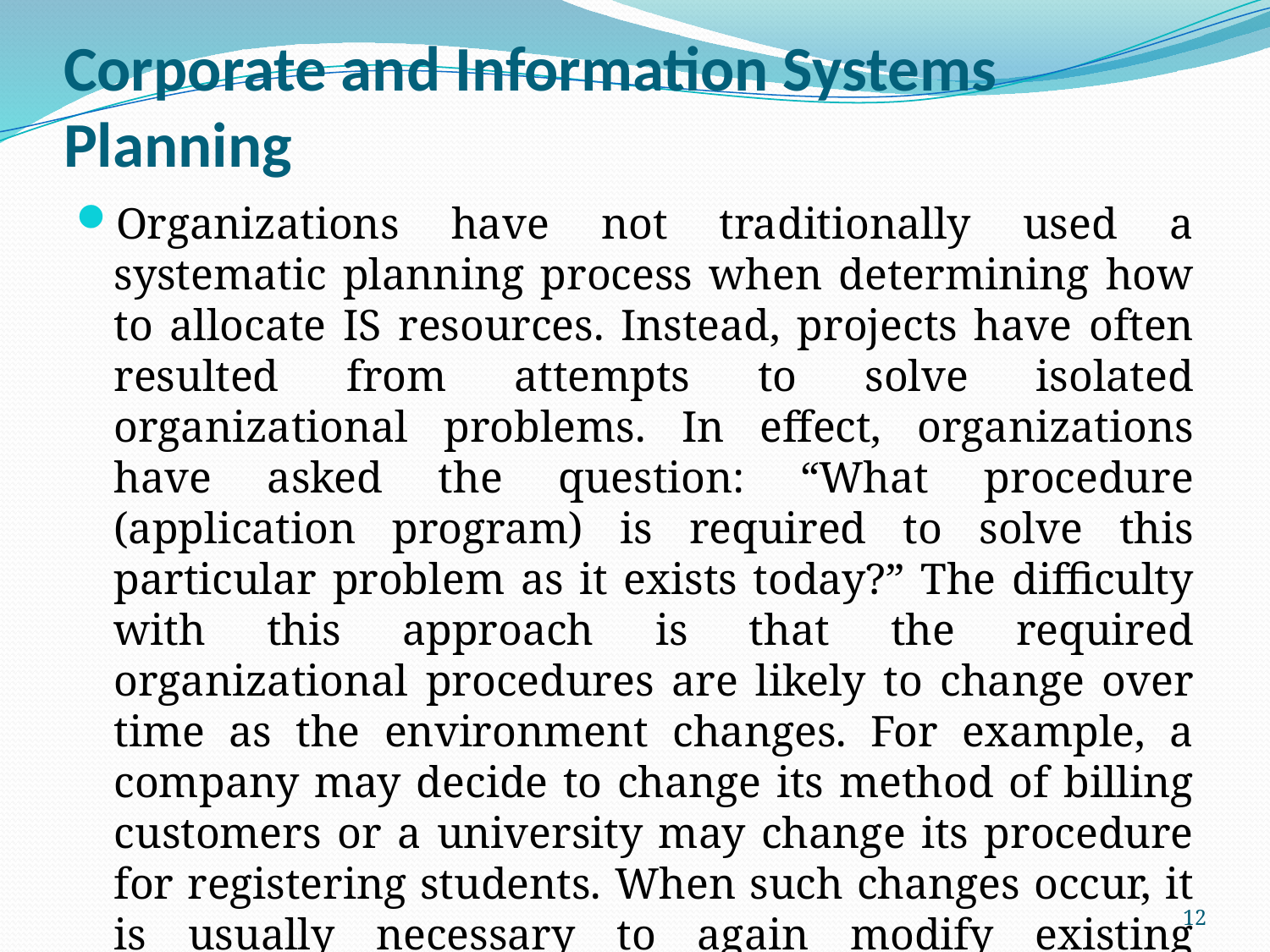

# Corporate and Information Systems Planning
Organizations have not traditionally used a systematic planning process when determining how to allocate IS resources. Instead, projects have often resulted from attempts to solve isolated organizational problems. In effect, organizations have asked the question: “What procedure (application program) is required to solve this particular problem as it exists today?” The difficulty with this approach is that the required organizational procedures are likely to change over time as the environment changes. For example, a company may decide to change its method of billing customers or a university may change its procedure for registering students. When such changes occur, it is usually necessary to again modify existing information systems.
12